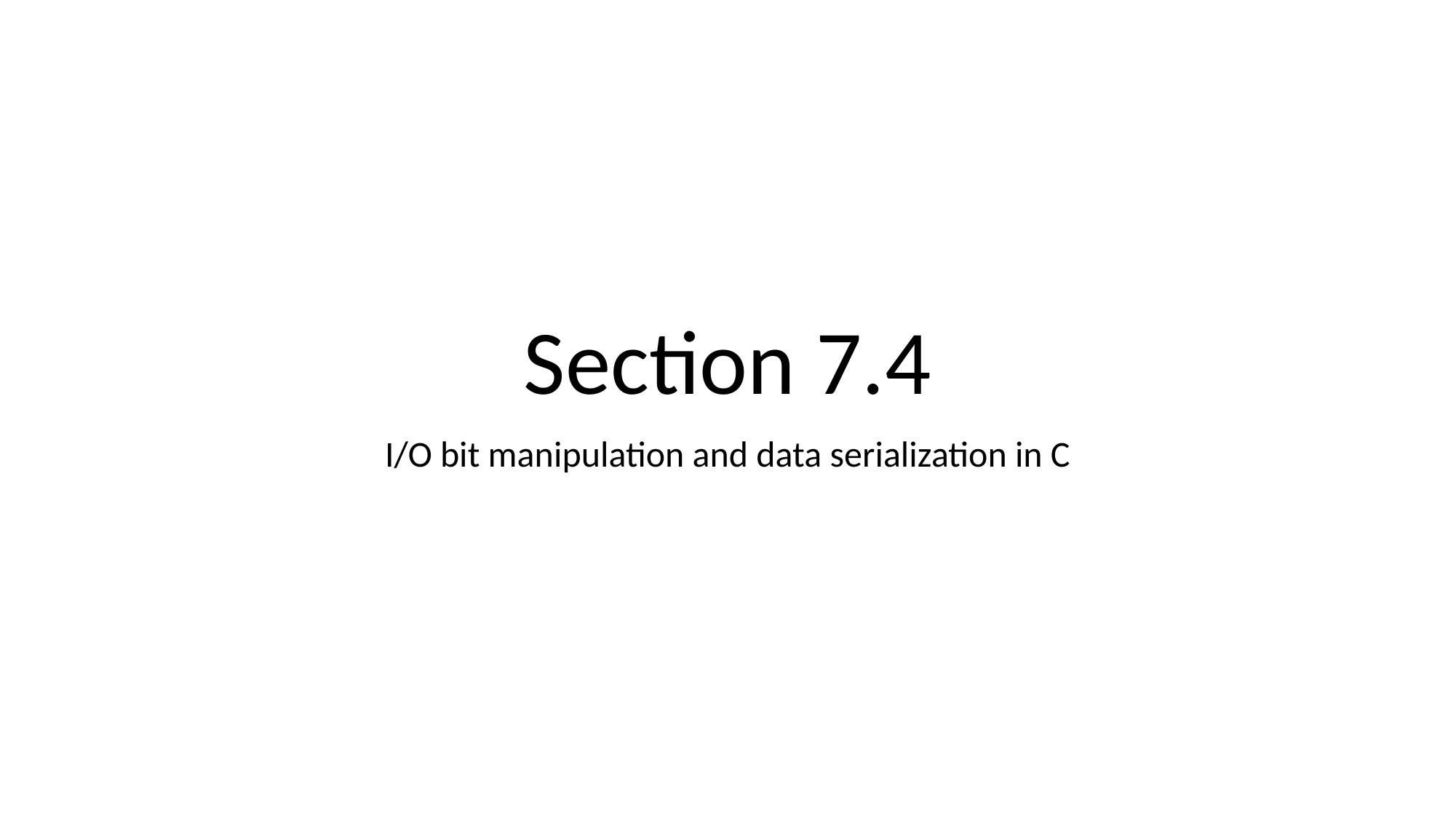

# Section 7.4
I/O bit manipulation and data serialization in C